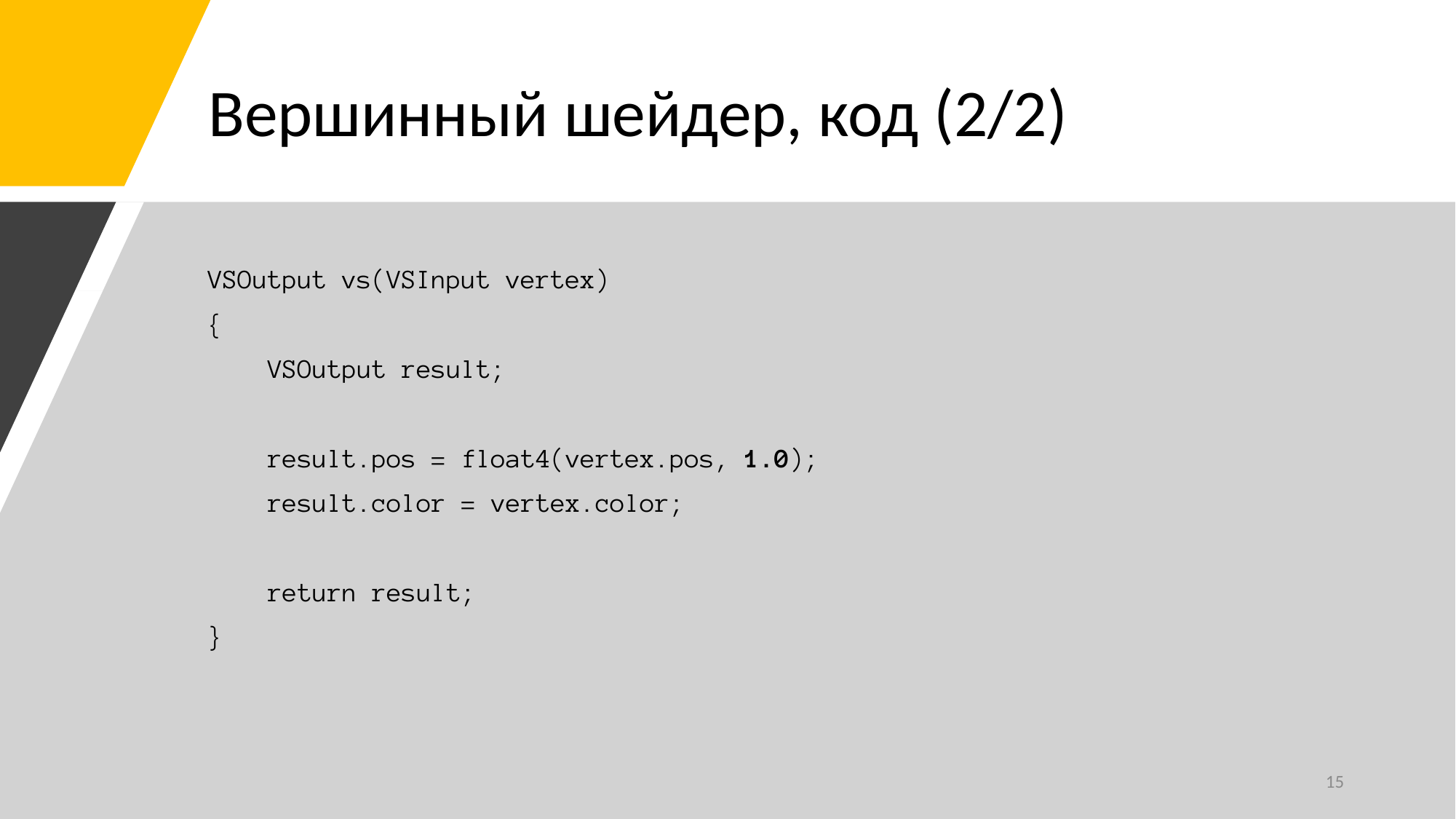

# Вершинный шейдер, код (2/2)

VSOutput vs(VSInput vertex)
{
    VSOutput result;

    result.pos = float4(vertex.pos, 1.0);
    result.color = vertex.color;

    return result;
}

15